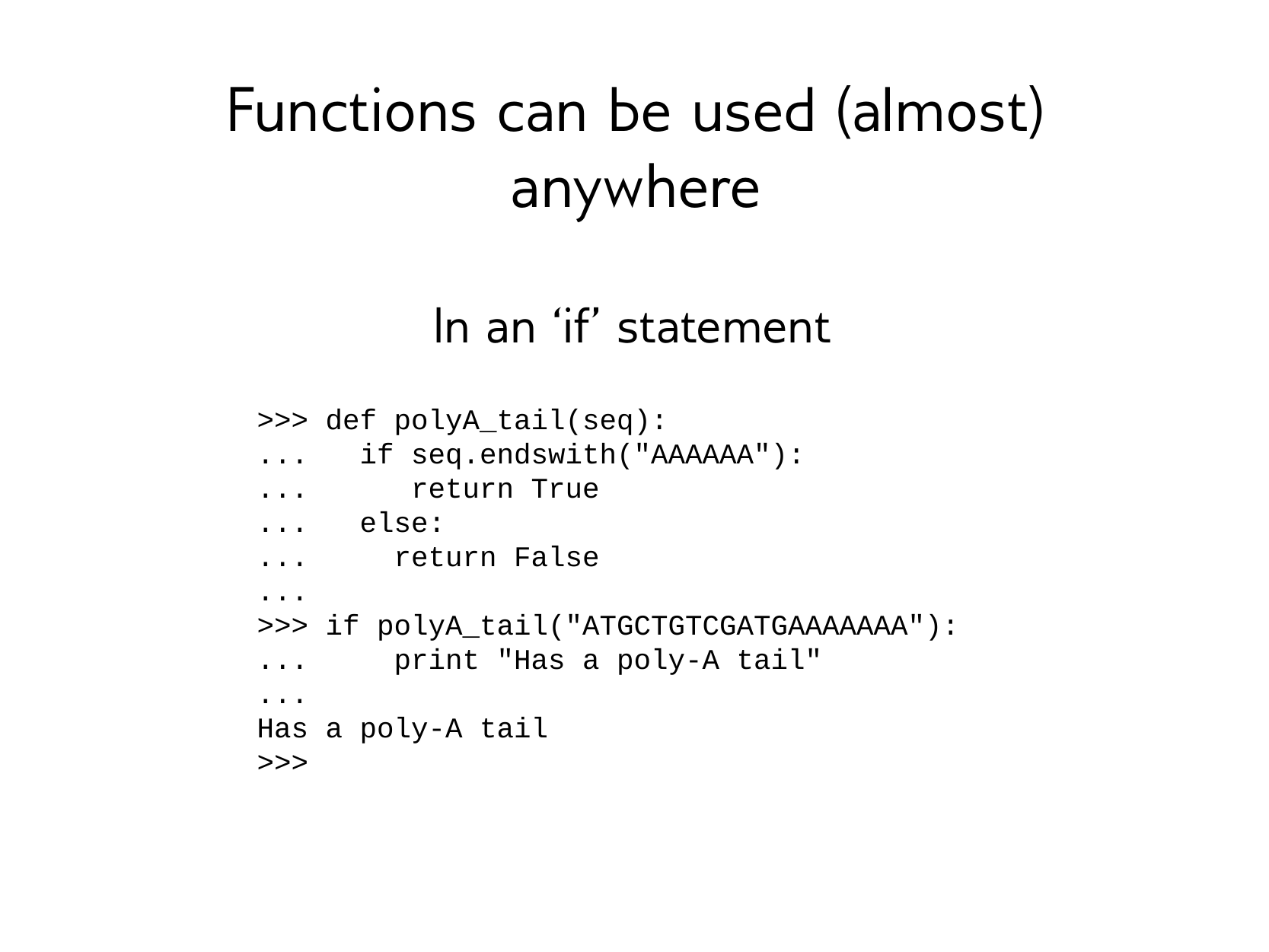

# Functions can be used (almost) anywhere
In an ‘if’ statement
>>> def polyA_tail(seq):
...   if seq.endswith("AAAAAA"):
...      return True
...   else:
...     return False
...
>>> if polyA_tail("ATGCTGTCGATGAAAAAAA"):
...     print "Has a poly-A tail"
...
Has a poly-A tail
>>>